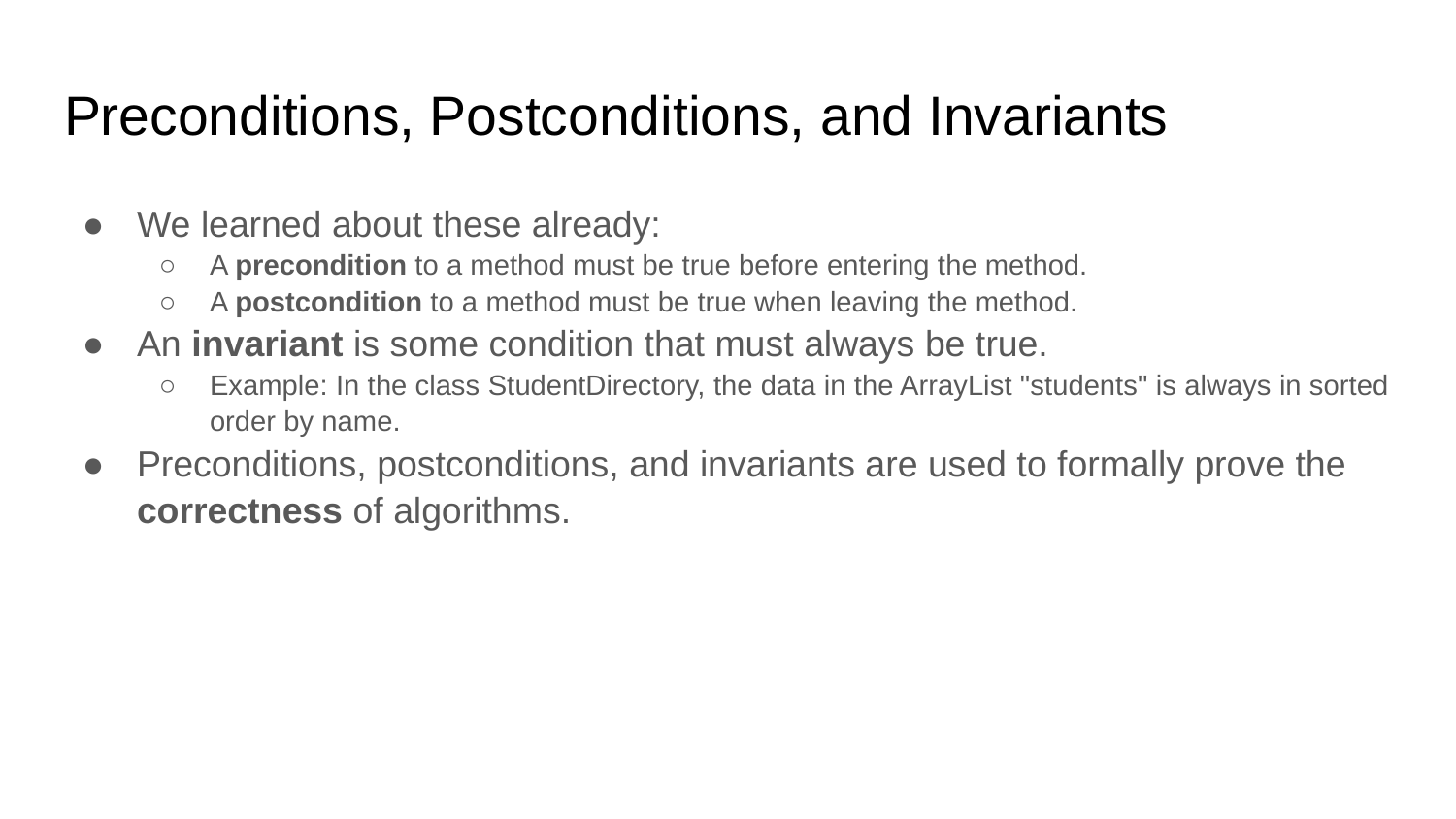

# Preconditions, Postconditions, and Invariants
We learned about these already:
A precondition to a method must be true before entering the method.
A postcondition to a method must be true when leaving the method.
An invariant is some condition that must always be true.
Example: In the class StudentDirectory, the data in the ArrayList "students" is always in sorted order by name.
Preconditions, postconditions, and invariants are used to formally prove the correctness of algorithms.